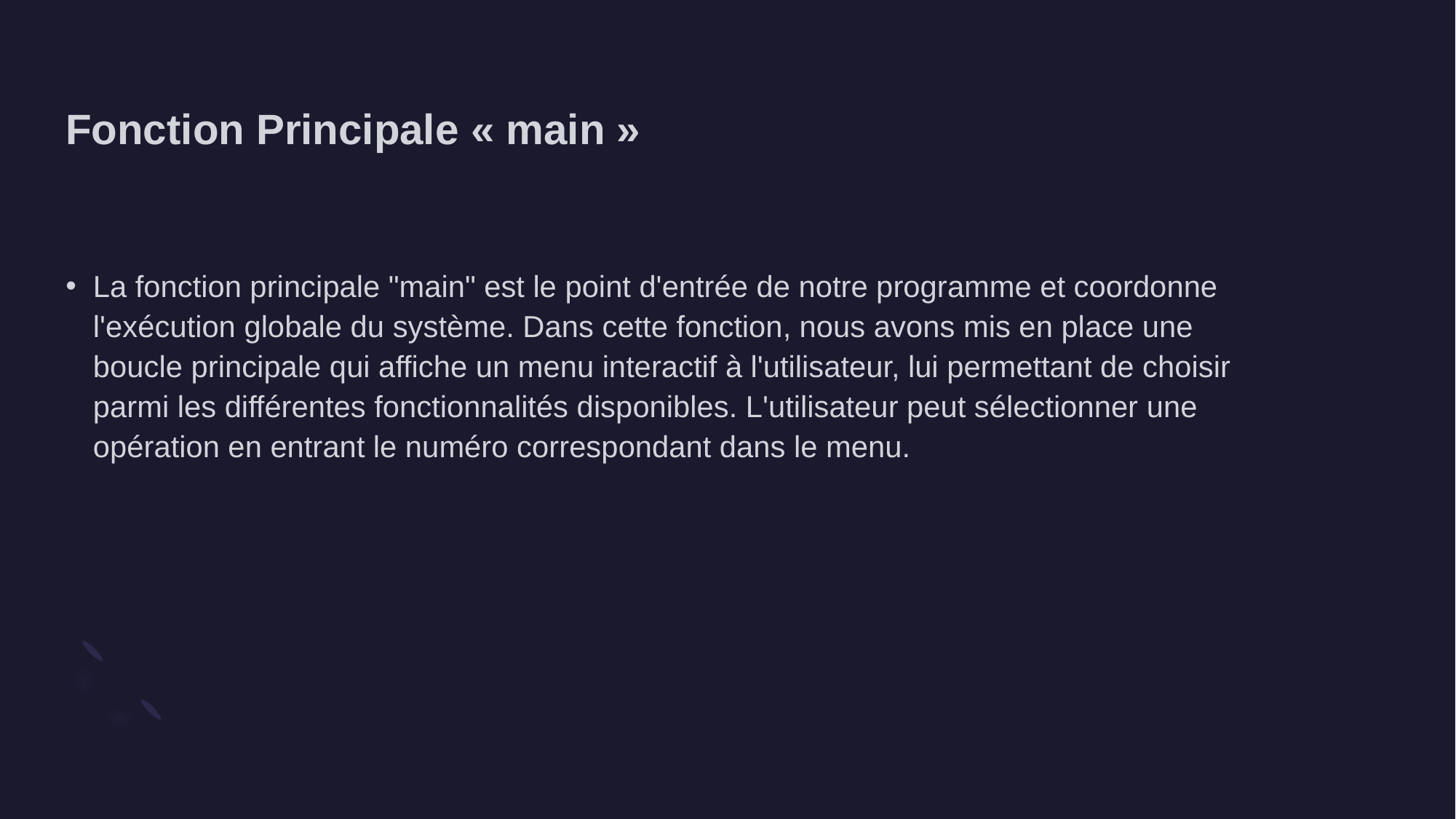

#
Fonction Principale « main »

La fonction principale "main" est le point d'entrée de notre programme et coordonne l'exécution globale du système. Dans cette fonction, nous avons mis en place une boucle principale qui affiche un menu interactif à l'utilisateur, lui permettant de choisir parmi les différentes fonctionnalités disponibles. L'utilisateur peut sélectionner une opération en entrant le numéro correspondant dans le menu.